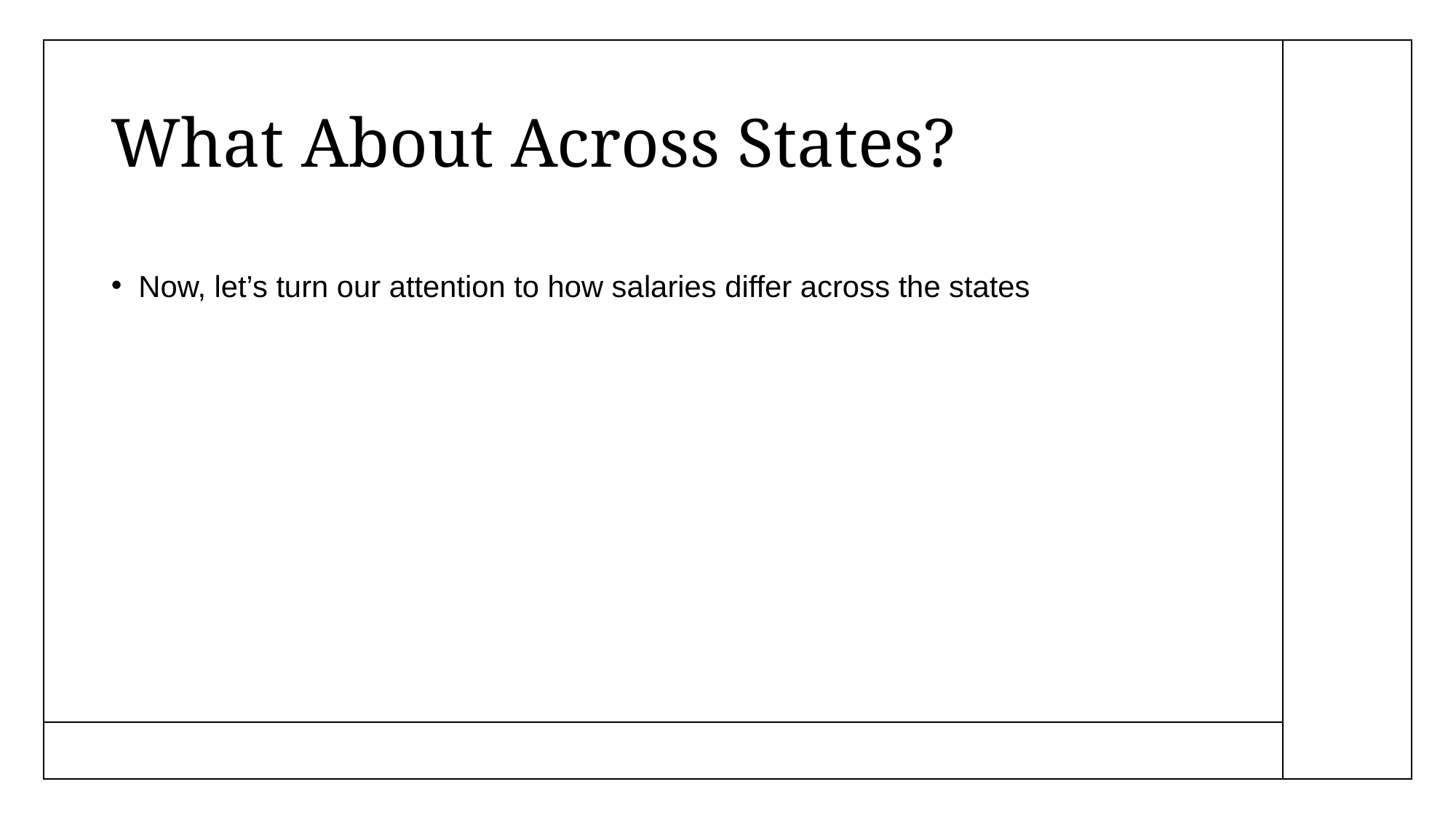

# What About Across States?
Now, let’s turn our attention to how salaries differ across the states